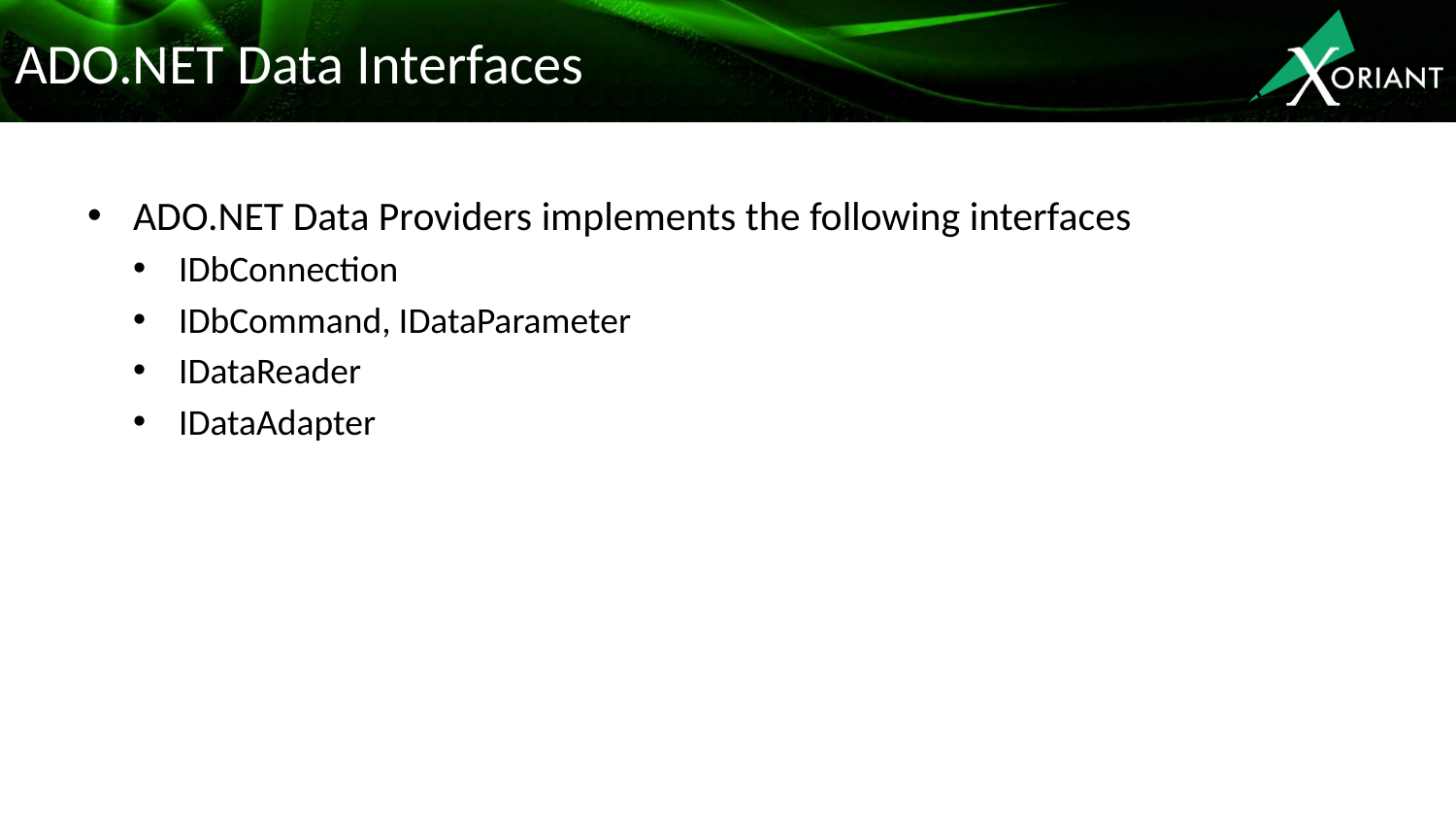

# ADO.NET Data Interfaces
ADO.NET Data Providers implements the following interfaces
IDbConnection
IDbCommand, IDataParameter
IDataReader
IDataAdapter